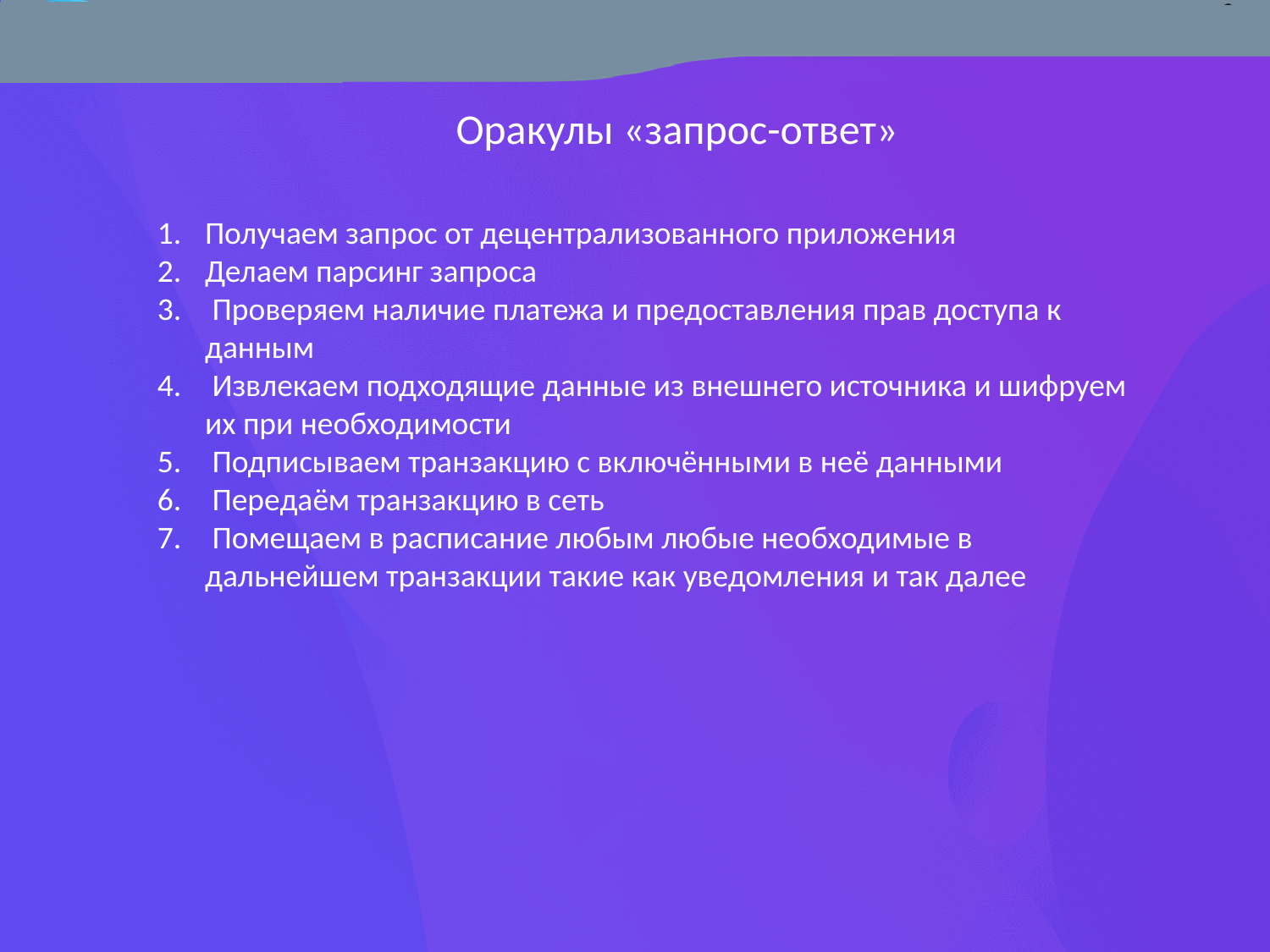

# Оракулы «запрос-ответ»
Получаем запрос от децентрализованного приложения
Делаем парсинг запроса
 Проверяем наличие платежа и предоставления прав доступа к данным
 Извлекаем подходящие данные из внешнего источника и шифруем их при необходимости
 Подписываем транзакцию с включёнными в неё данными
 Передаём транзакцию в сеть
 Помещаем в расписание любым любые необходимые в дальнейшем транзакции такие как уведомления и так далее